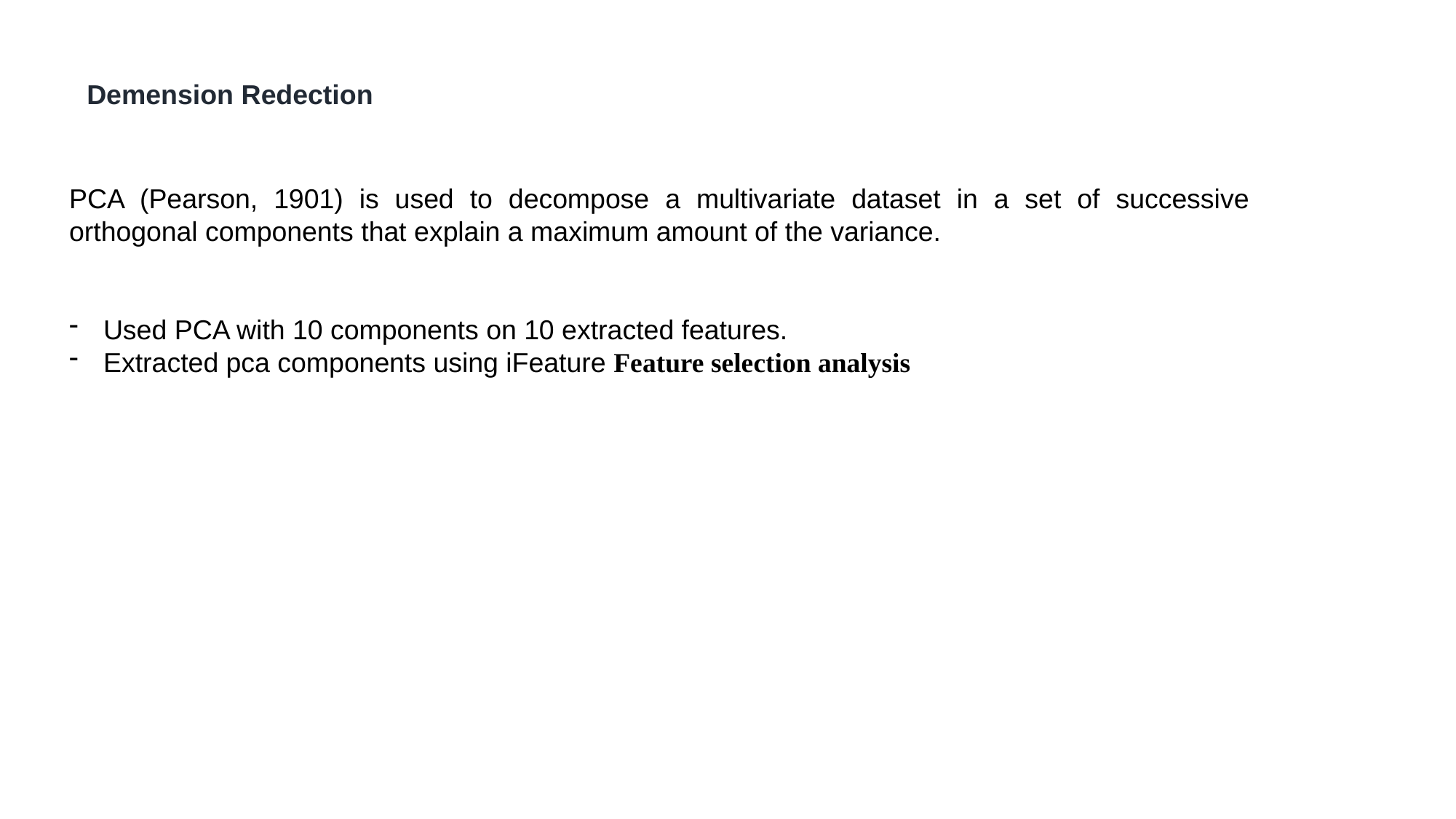

Demension Redection
PCA (Pearson, 1901) is used to decompose a multivariate dataset in a set of successive orthogonal components that explain a maximum amount of the variance.

Used PCA with 10 components on 10 extracted features.
Extracted pca components using iFeature Feature selection analysis